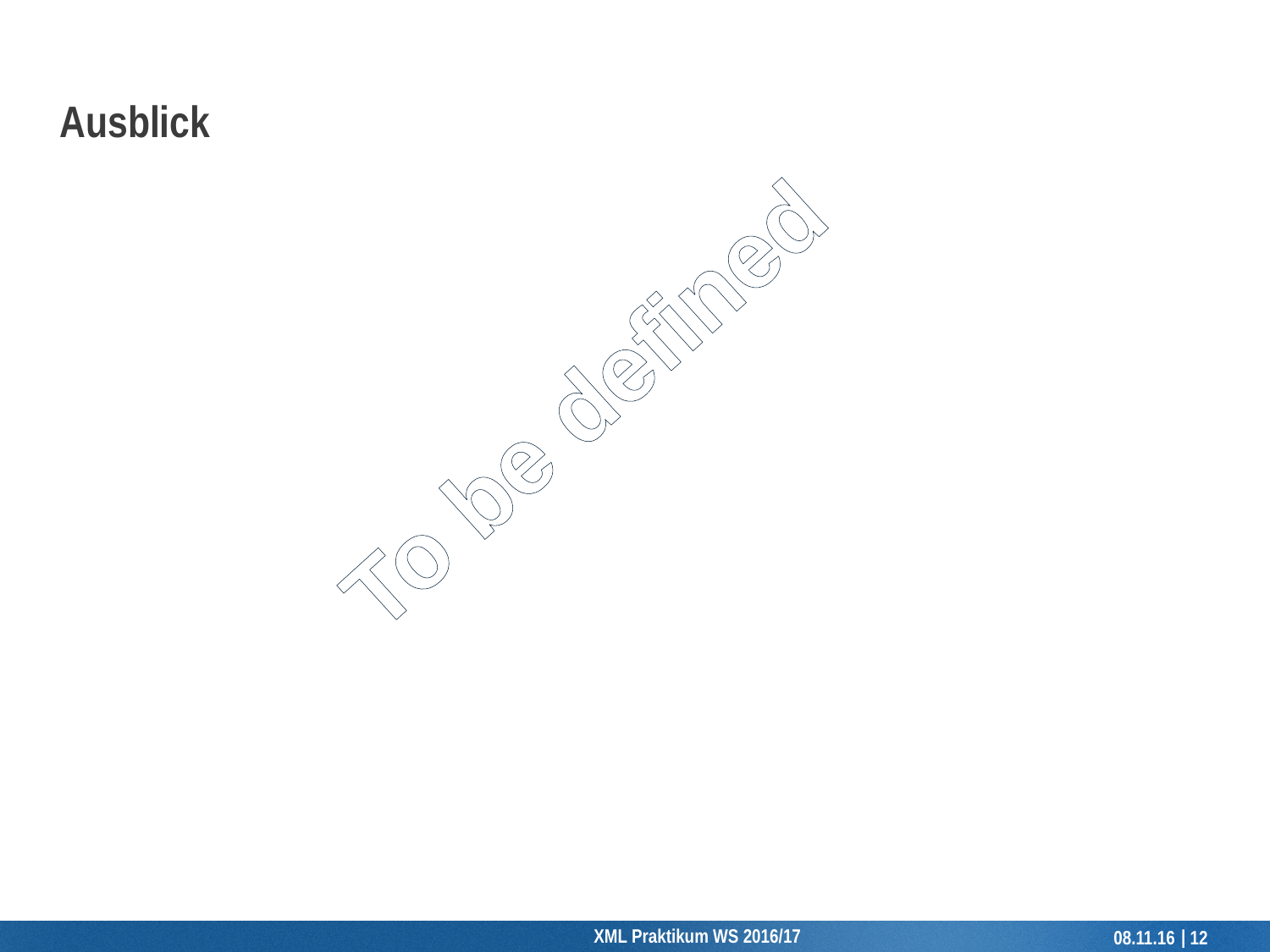

# Ausblick

To be defined

08.11.16
XML Praktikum WS 2016/17
12